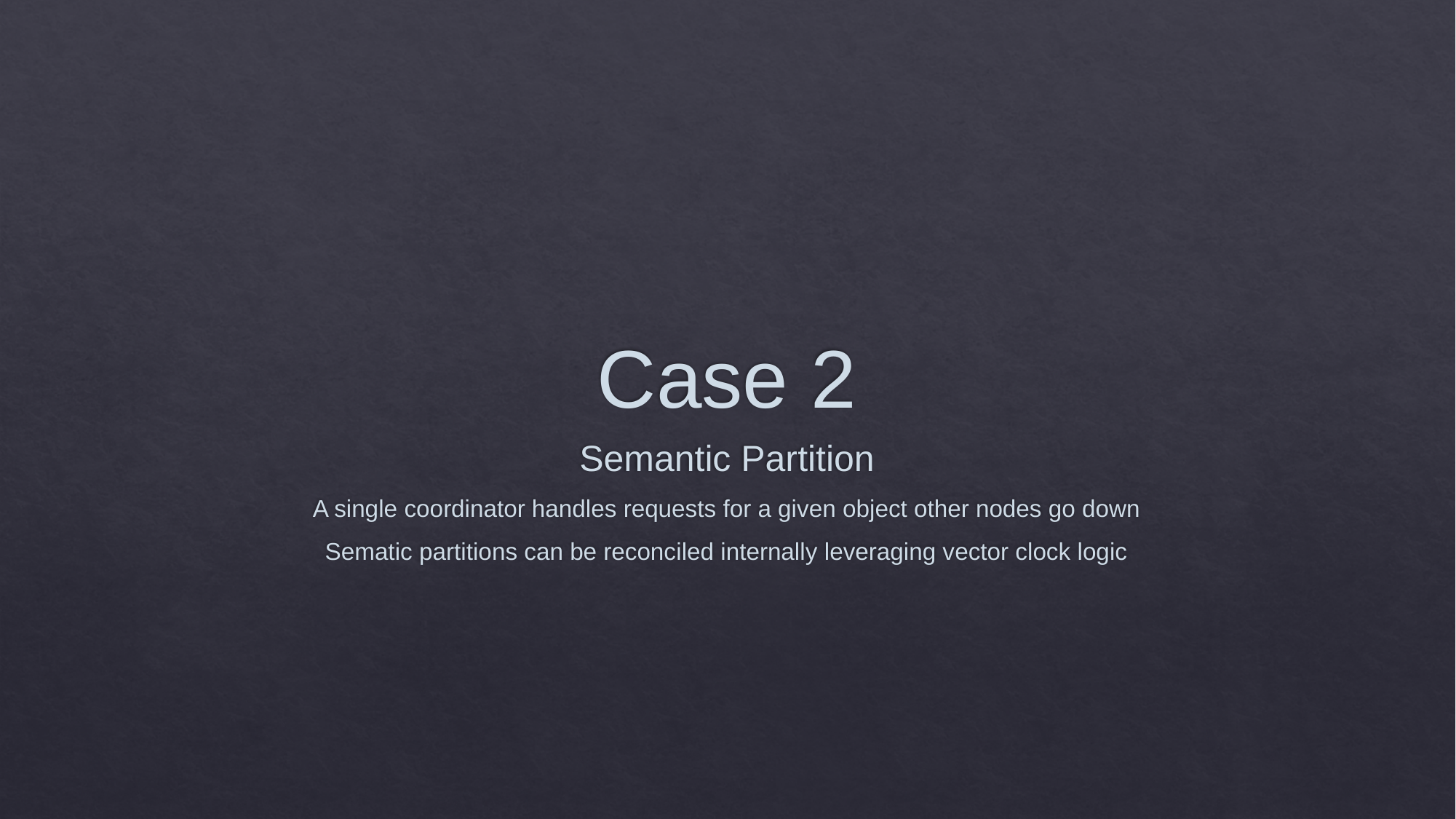

# Case 2
Semantic Partition
A single coordinator handles requests for a given object other nodes go down
Sematic partitions can be reconciled internally leveraging vector clock logic